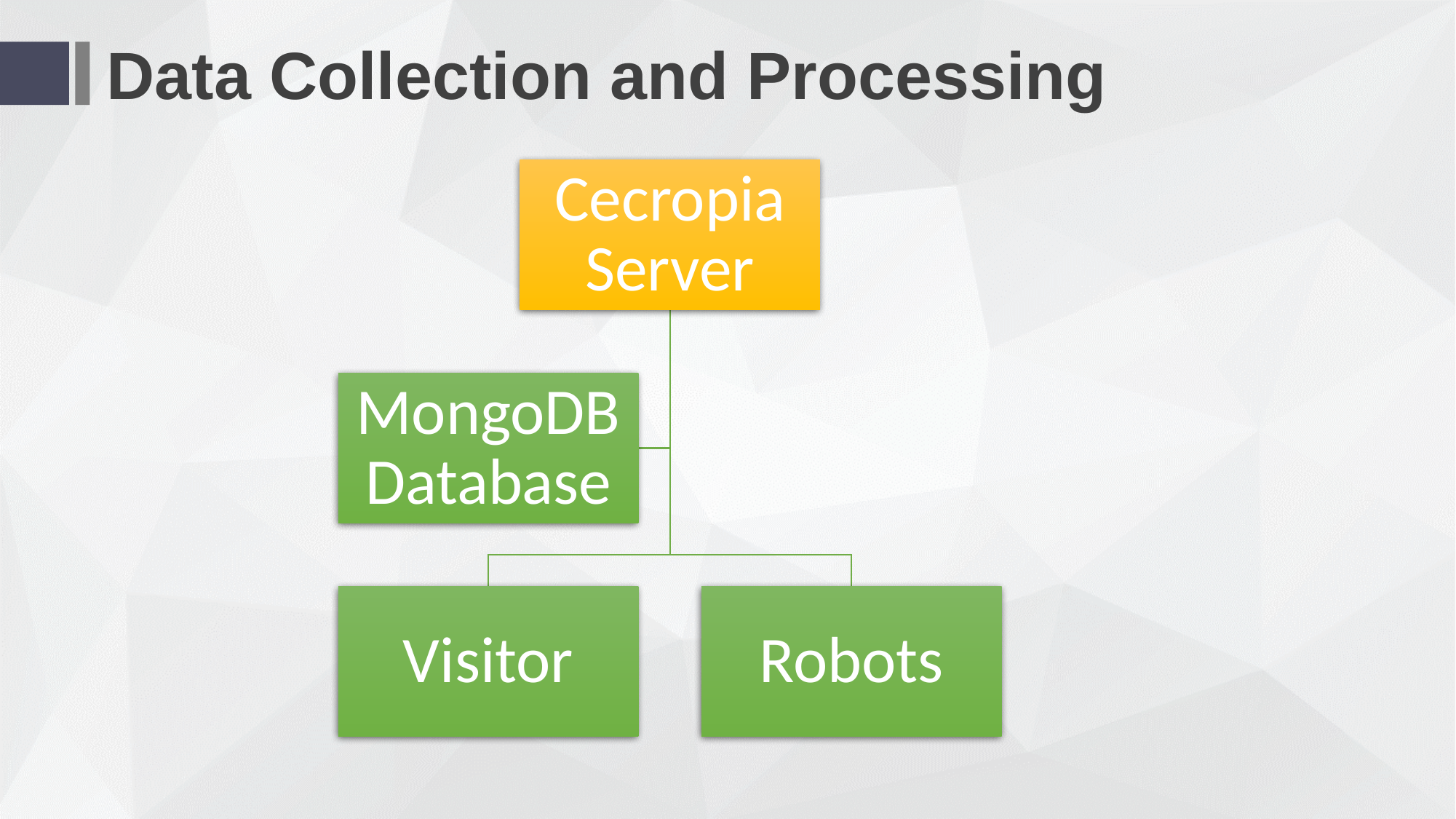

Data Collection and Processing

Cecropia Server
Visitor
Robots
MongoDB Database